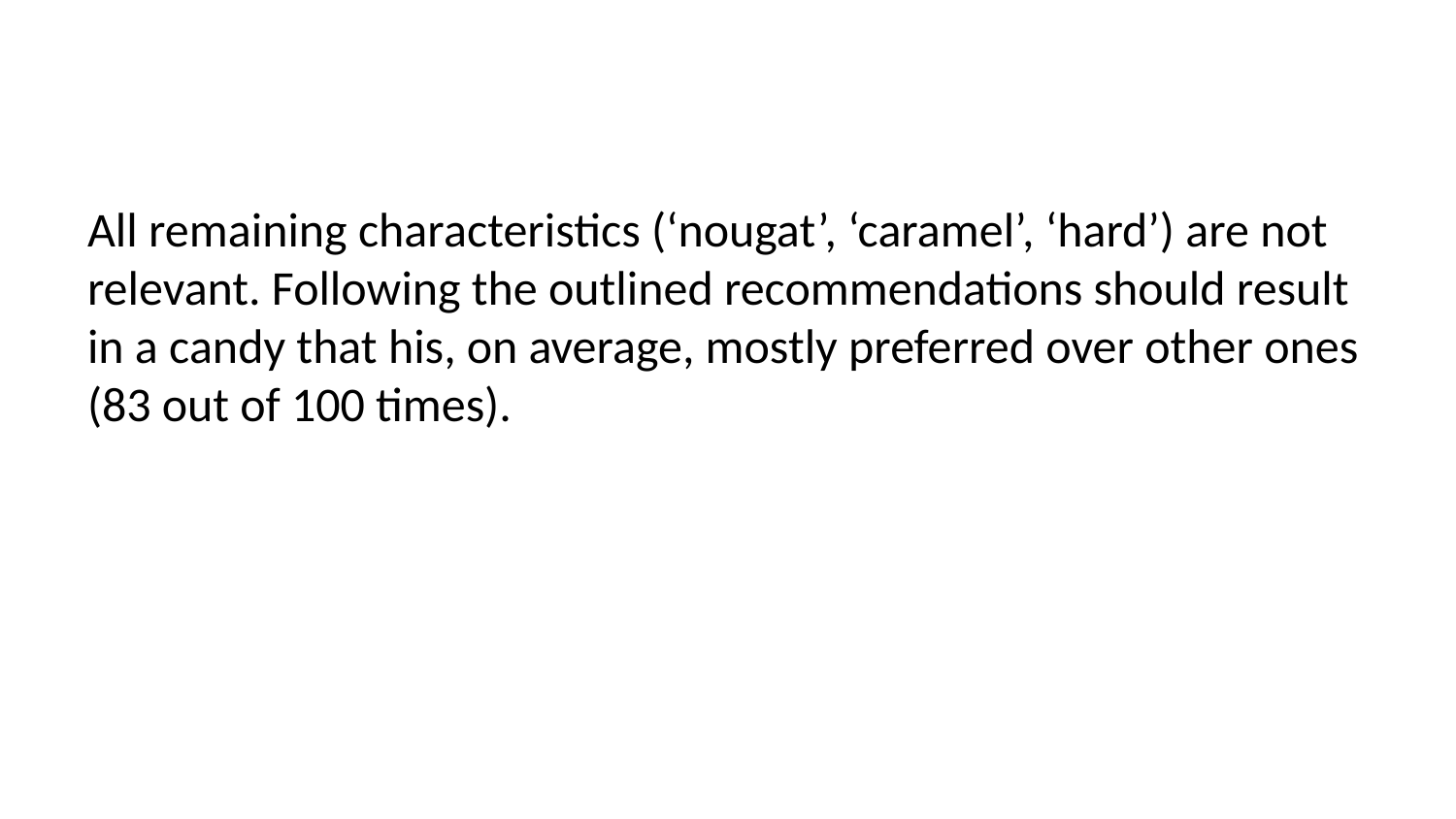

All remaining characteristics (‘nougat’, ‘caramel’, ‘hard’) are not relevant. Following the outlined recommendations should result in a candy that his, on average, mostly preferred over other ones (83 out of 100 times).